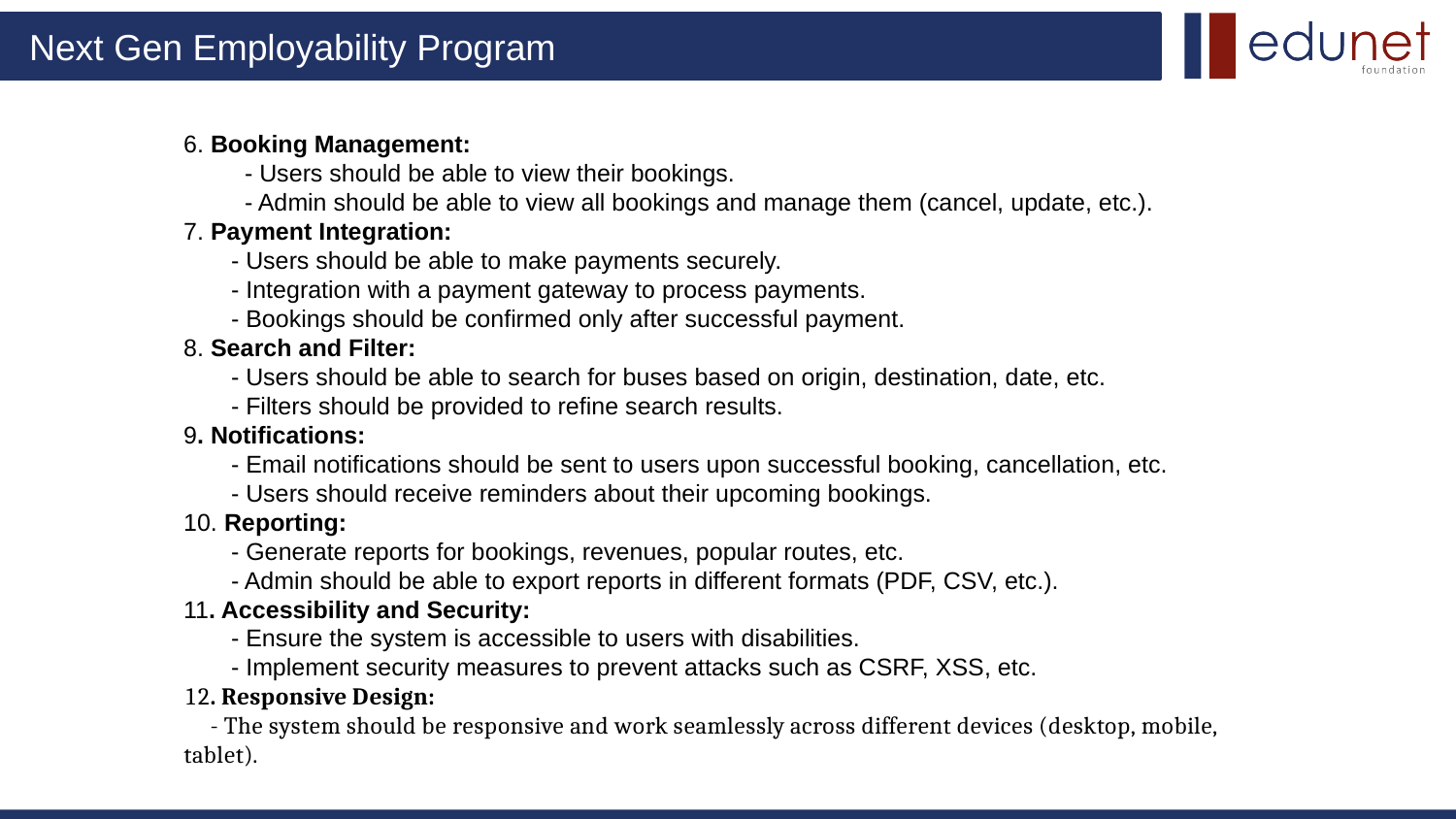

6. Booking Management:
         - Users should be able to view their bookings.
         - Admin should be able to view all bookings and manage them (cancel, update, etc.).
7. Payment Integration:
       - Users should be able to make payments securely.
       - Integration with a payment gateway to process payments.
       - Bookings should be confirmed only after successful payment.
8. Search and Filter:
       - Users should be able to search for buses based on origin, destination, date, etc.
       - Filters should be provided to refine search results.
9. Notifications:
       - Email notifications should be sent to users upon successful booking, cancellation, etc.
       - Users should receive reminders about their upcoming bookings.
10. Reporting:
       - Generate reports for bookings, revenues, popular routes, etc.
       - Admin should be able to export reports in different formats (PDF, CSV, etc.).
11. Accessibility and Security:
       - Ensure the system is accessible to users with disabilities.
       - Implement security measures to prevent attacks such as CSRF, XSS, etc.
12. Responsive Design:
     - The system should be responsive and work seamlessly across different devices (desktop, mobile, tablet).